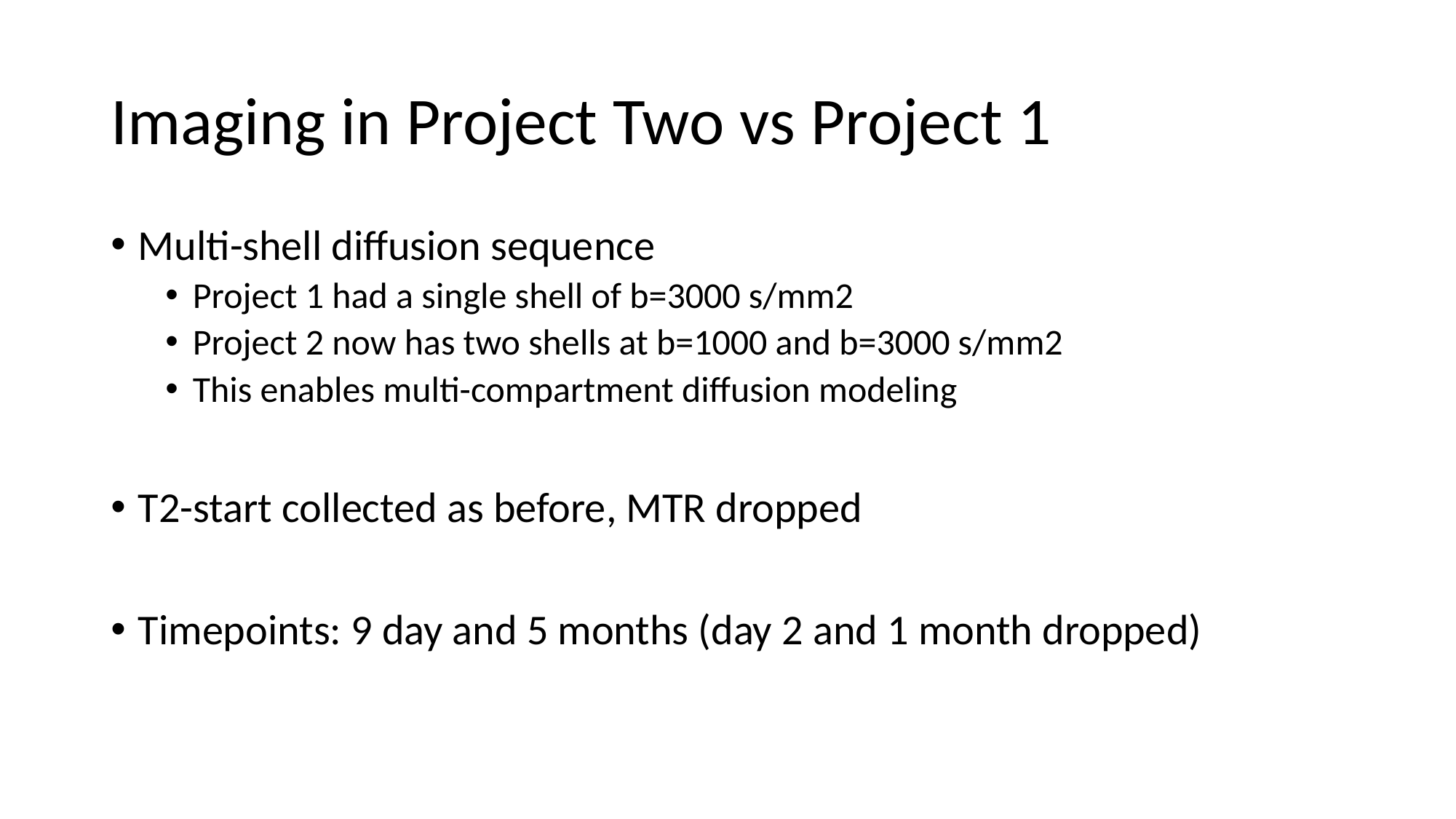

# Imaging in Project Two vs Project 1
Multi-shell diffusion sequence
Project 1 had a single shell of b=3000 s/mm2
Project 2 now has two shells at b=1000 and b=3000 s/mm2
This enables multi-compartment diffusion modeling

T2-start collected as before, MTR dropped

Timepoints: 9 day and 5 months (day 2 and 1 month dropped)